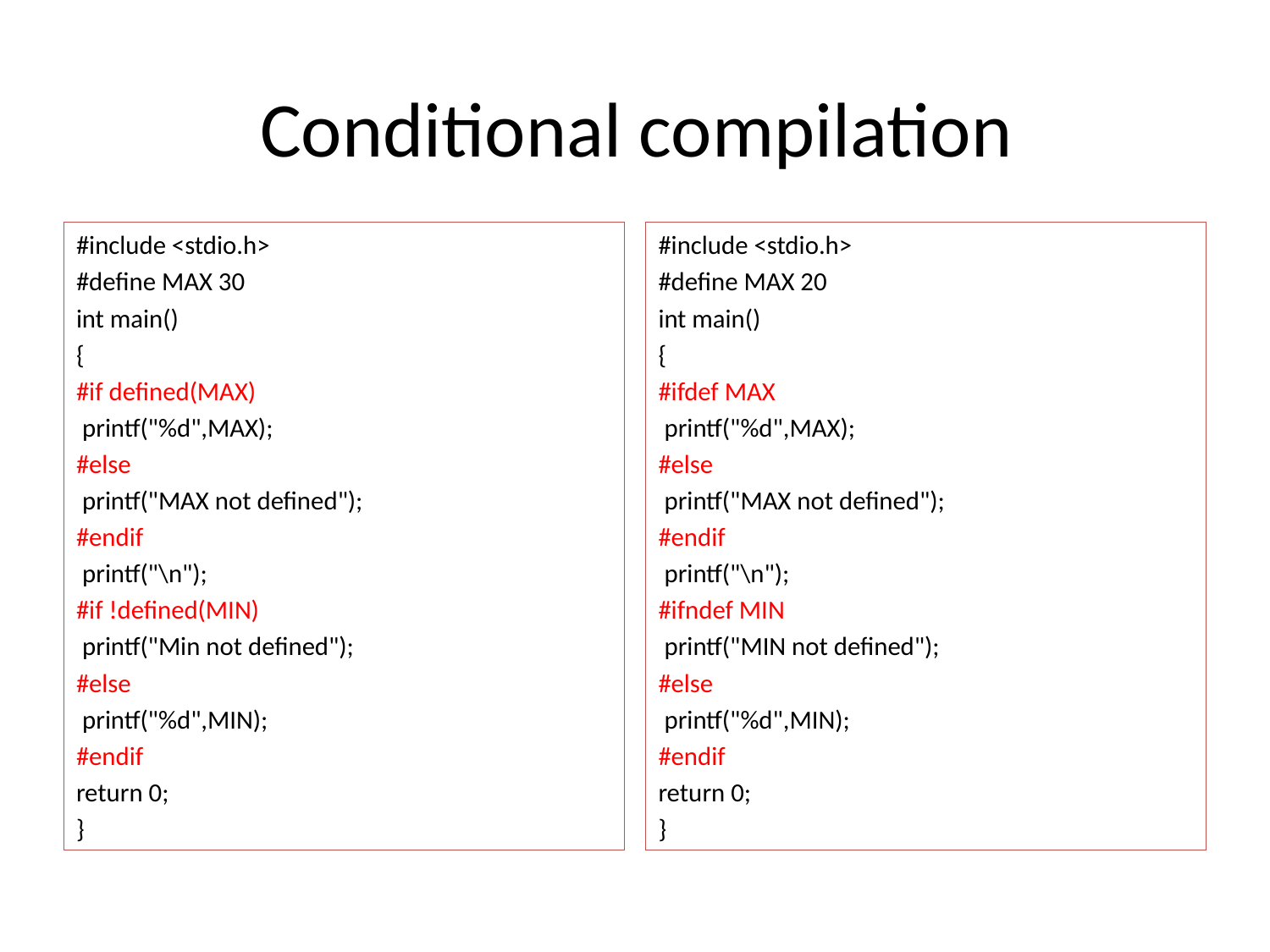

# Conditional compilation
#include <stdio.h>
#define MAX 30
int main()
{
#if defined(MAX)
 printf("%d",MAX);
#else
 printf("MAX not defined");
#endif
 printf("\n");
#if !defined(MIN)
 printf("Min not defined");
#else
 printf("%d",MIN);
#endif
return 0;
}
#include <stdio.h>
#define MAX 20
int main()
{
#ifdef MAX
 printf("%d",MAX);
#else
 printf("MAX not defined");
#endif
 printf("\n");
#ifndef MIN
 printf("MIN not defined");
#else
 printf("%d",MIN);
#endif
return 0;
}